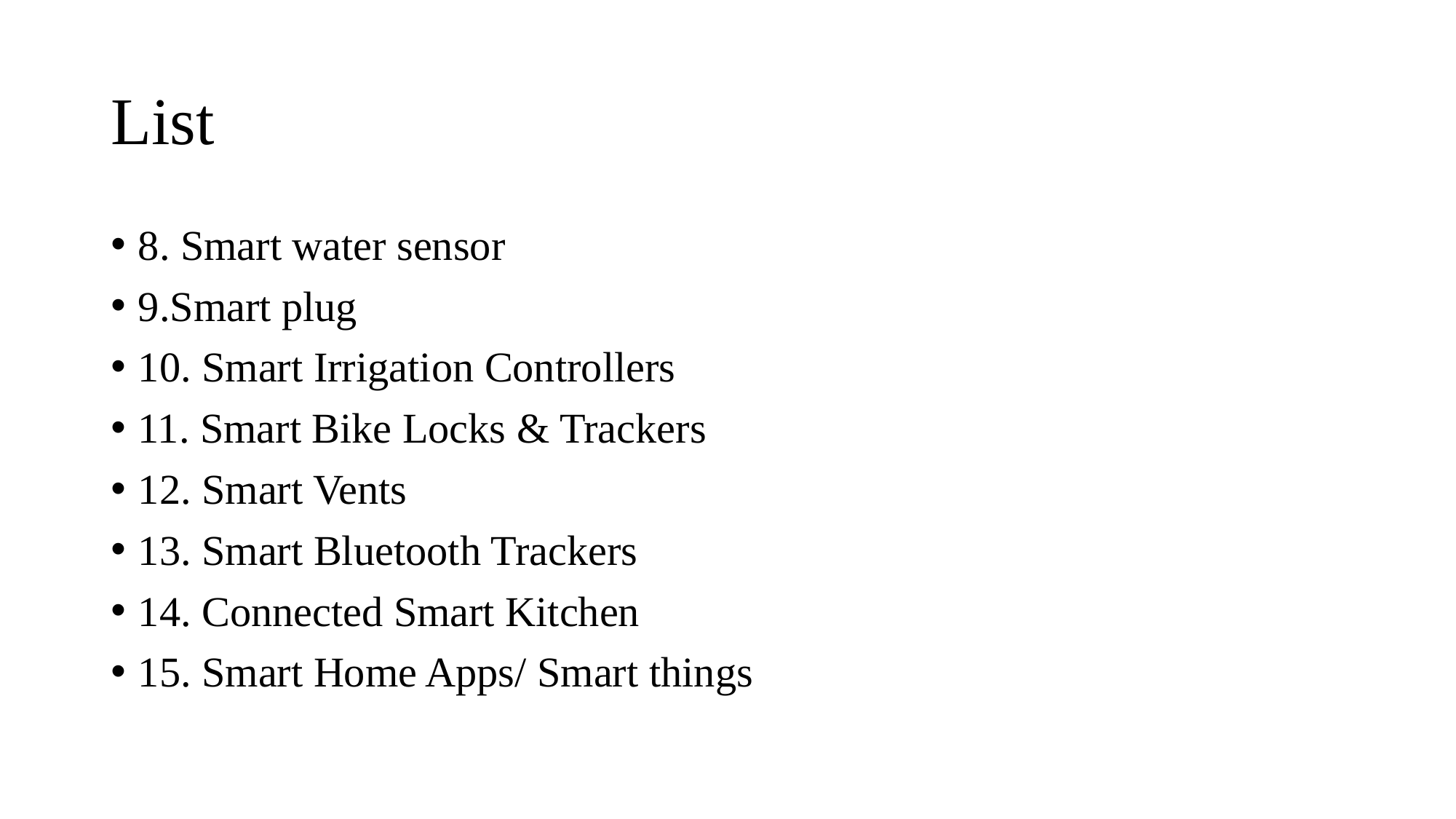

# List
8. Smart water sensor
9.Smart plug
10. Smart Irrigation Controllers
11. Smart Bike Locks & Trackers
12. Smart Vents
13. Smart Bluetooth Trackers
14. Connected Smart Kitchen
15. Smart Home Apps/ Smart things